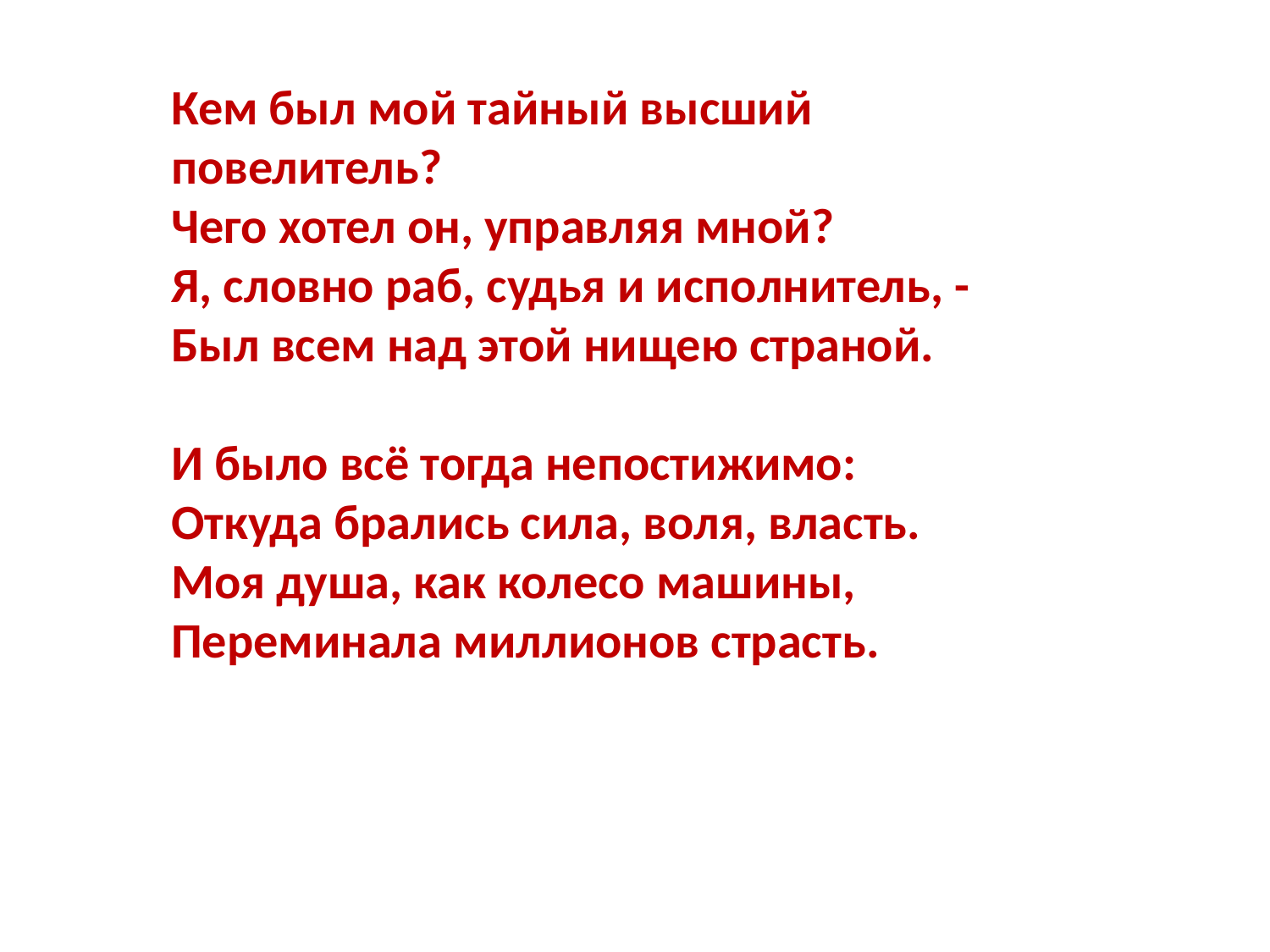

Кем был мой тайный высший повелитель?
Чего хотел он, управляя мной?
Я, словно раб, судья и исполнитель, -
Был всем над этой нищею страной.

И было всё тогда непостижимо:
Откуда брались сила, воля, власть.
Моя душа, как колесо машины,
Переминала миллионов страсть.